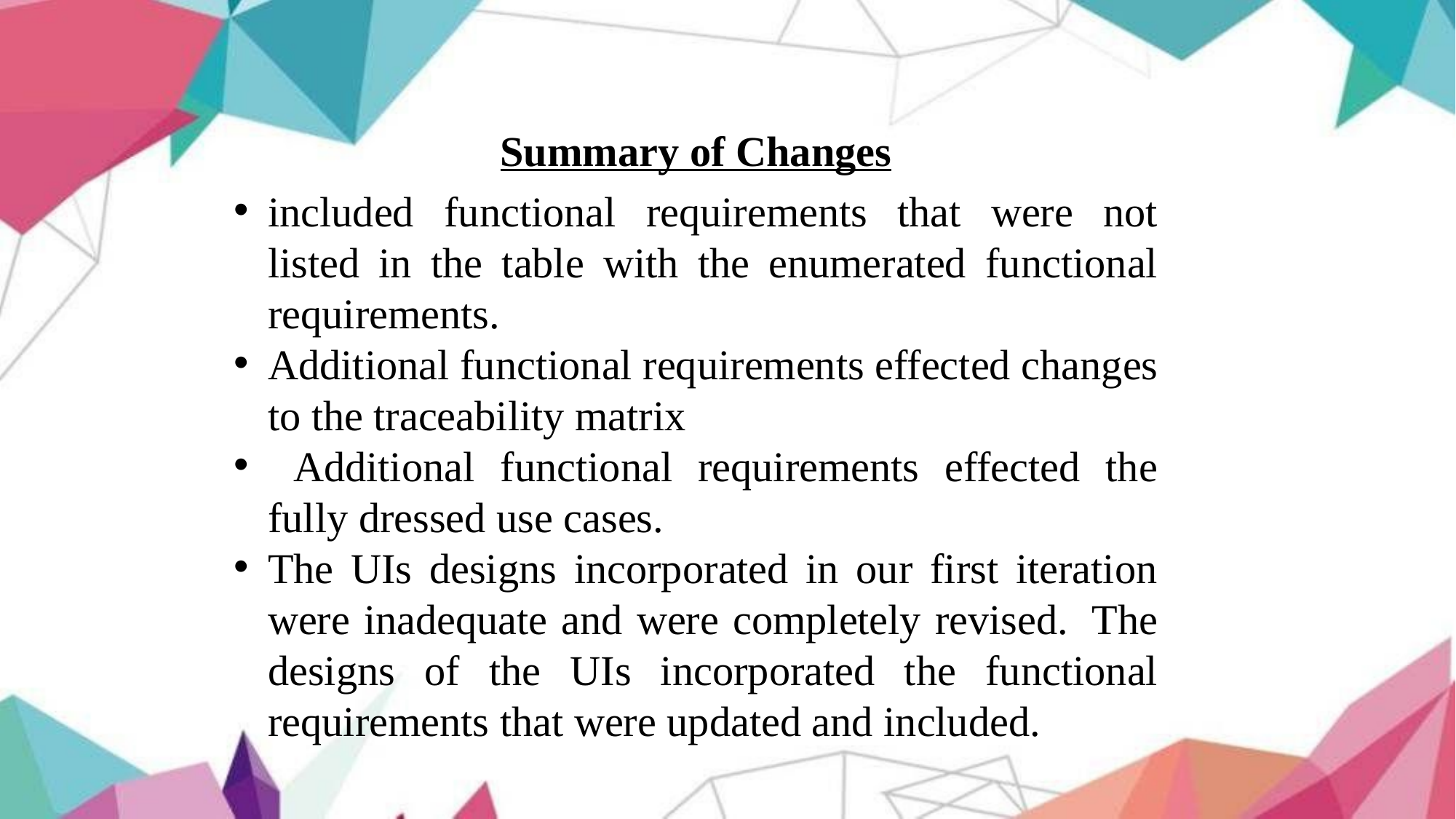

Summary of Changes
included functional requirements that were not listed in the table with the enumerated functional requirements.
Additional functional requirements effected changes to the traceability matrix
 Additional functional requirements effected the fully dressed use cases.
The UIs designs incorporated in our first iteration were inadequate and were completely revised.  The designs of the UIs incorporated the functional requirements that were updated and included.